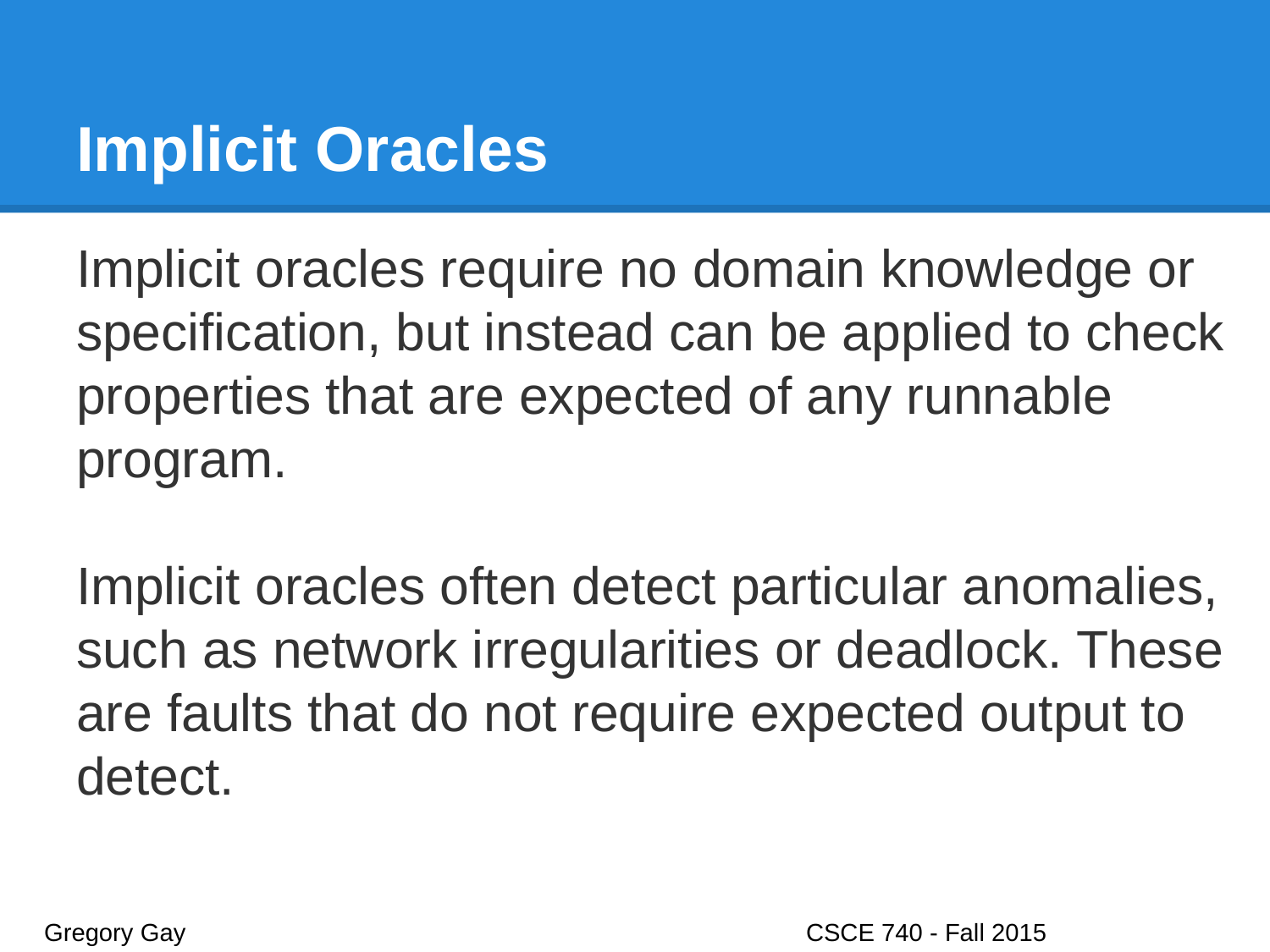

# Implicit Oracles
Implicit oracles require no domain knowledge or specification, but instead can be applied to check properties that are expected of any runnable program.

Implicit oracles often detect particular anomalies, such as network irregularities or deadlock. These are faults that do not require expected output to detect.
Gregory Gay					CSCE 740 - Fall 2015								34